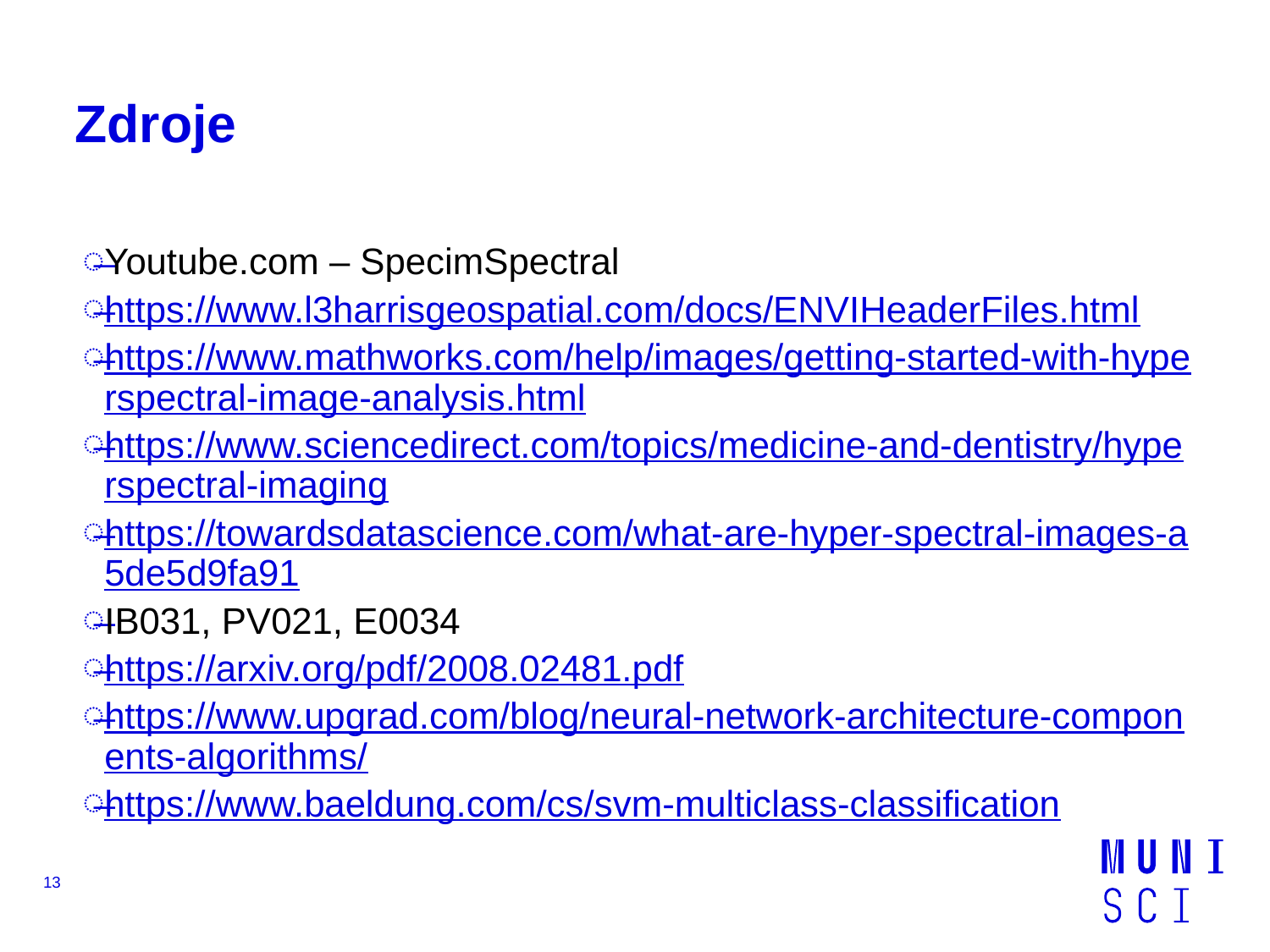

# Zdroje
Youtube.com – SpecimSpectral
https://www.l3harrisgeospatial.com/docs/ENVIHeaderFiles.html
https://www.mathworks.com/help/images/getting-started-with-hyperspectral-image-analysis.html
https://www.sciencedirect.com/topics/medicine-and-dentistry/hyperspectral-imaging
https://towardsdatascience.com/what-are-hyper-spectral-images-a5de5d9fa91
IB031, PV021, E0034
https://arxiv.org/pdf/2008.02481.pdf
https://www.upgrad.com/blog/neural-network-architecture-components-algorithms/
https://www.baeldung.com/cs/svm-multiclass-classification
13